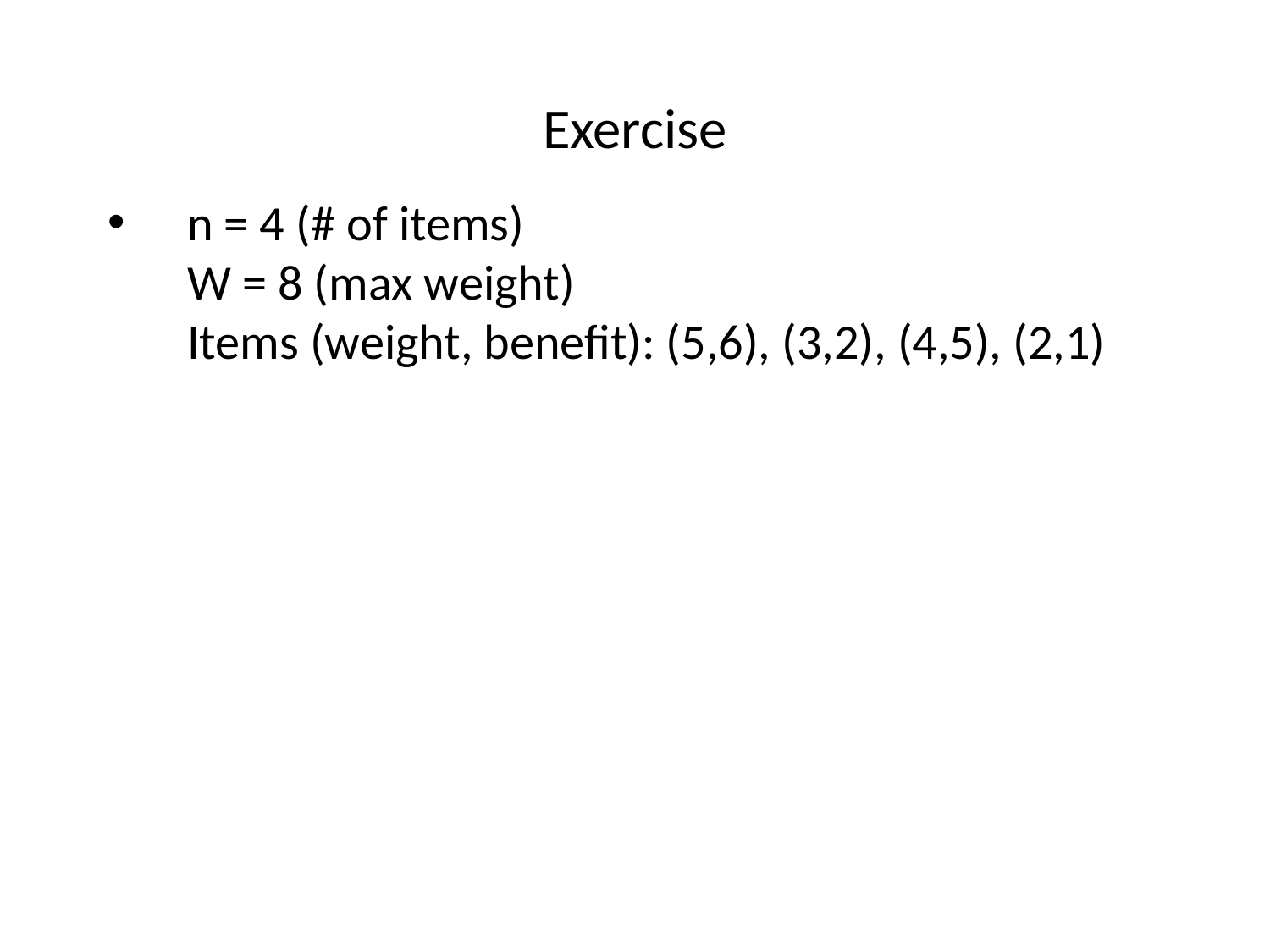

Exercise
n = 4 (# of items)
W = 8 (max weight)
Items (weight, benefit): (5,6), (3,2), (4,5), (2,1)